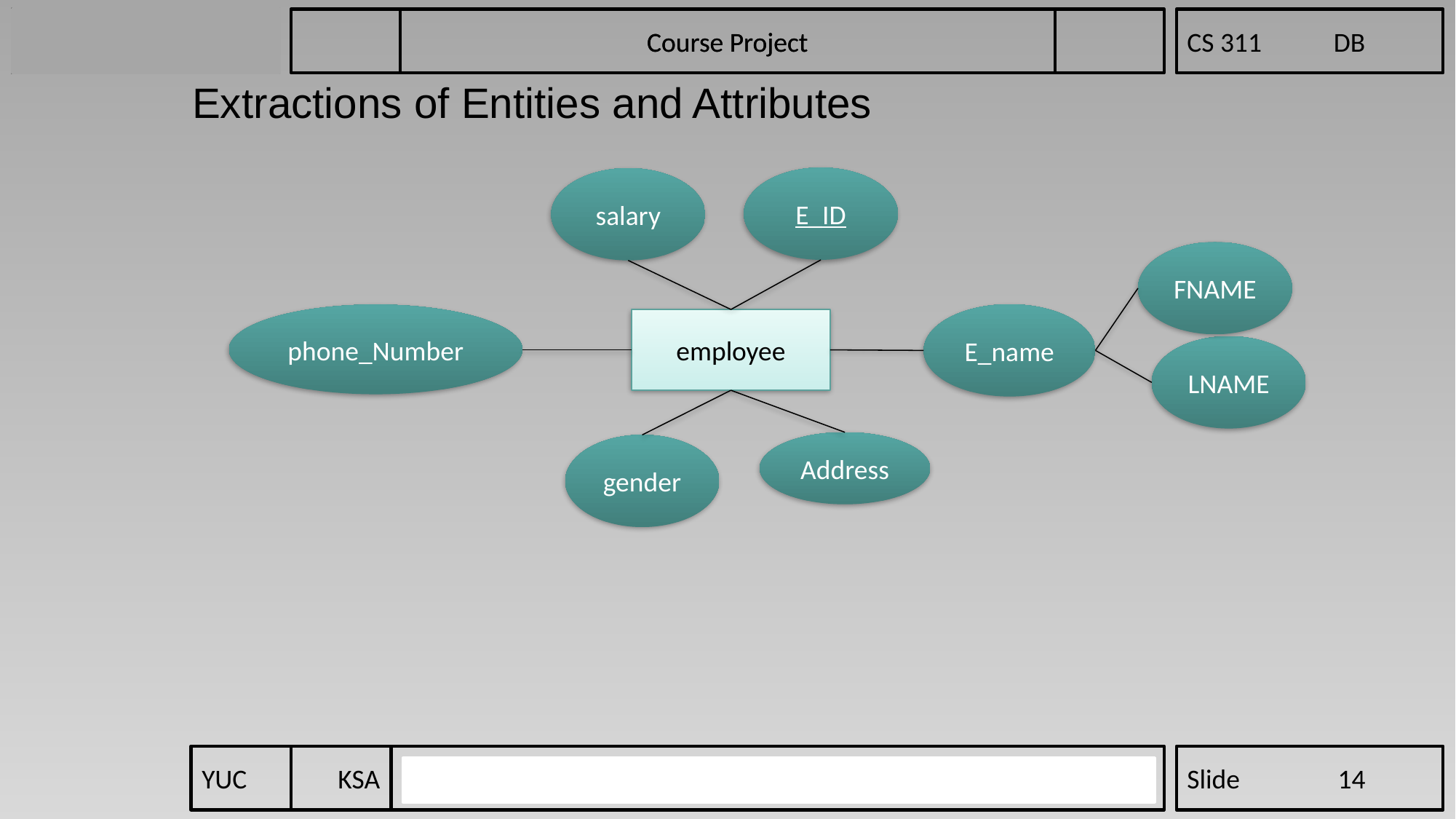

Course Project
Extractions of Entities and Attributes
E_ID
salary
FNAME
E_name
phone_Number
employee
LNAME
Address
gender

YUC	KSA